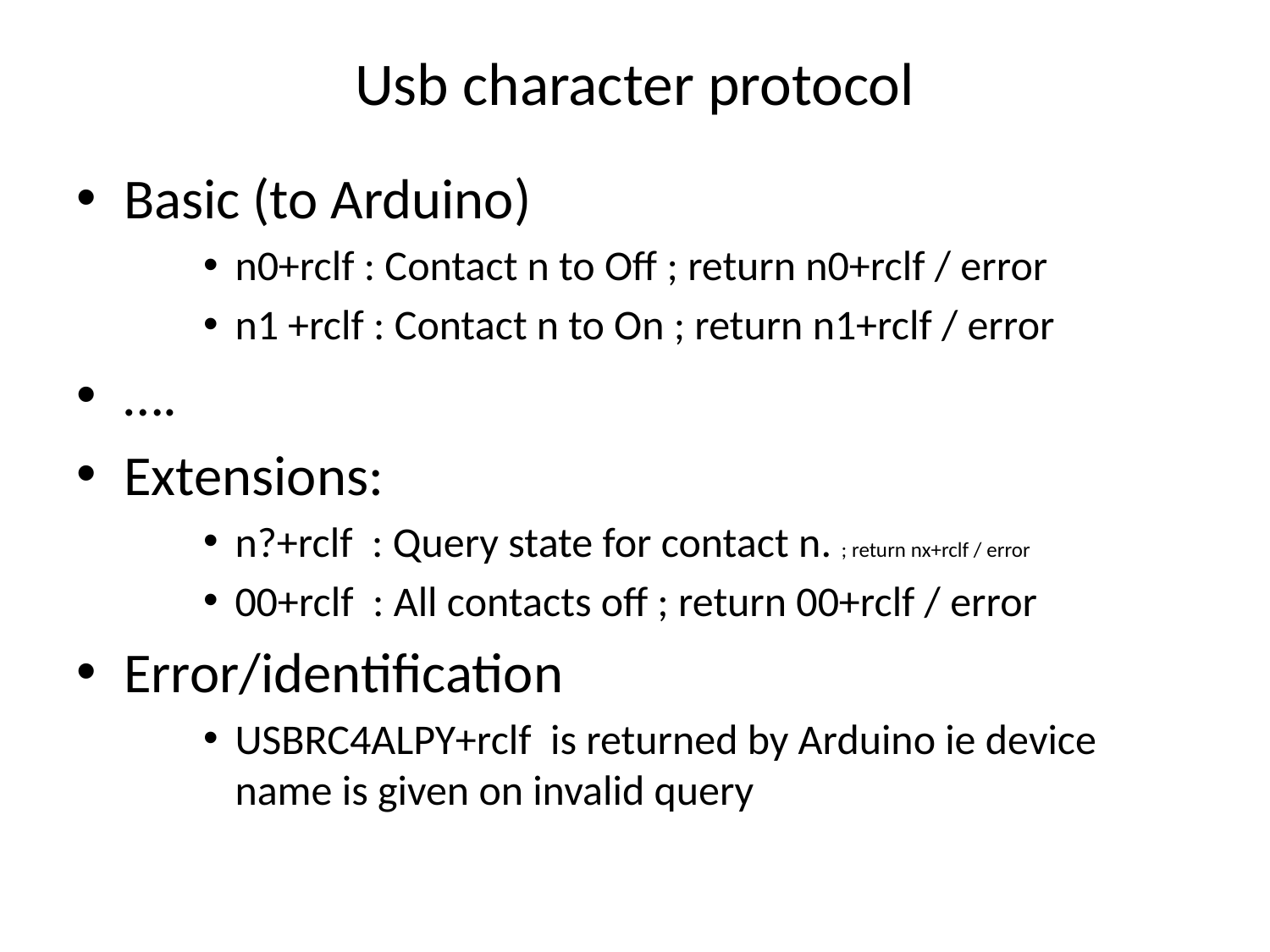

# Usb character protocol
Basic (to Arduino)
n0+rclf : Contact n to Off ; return n0+rclf / error
n1 +rclf : Contact n to On ; return n1+rclf / error
….
Extensions:
n?+rclf  : Query state for contact n. ; return nx+rclf / error
00+rclf  : All contacts off ; return 00+rclf / error
Error/identification
USBRC4ALPY+rclf  is returned by Arduino ie device name is given on invalid query